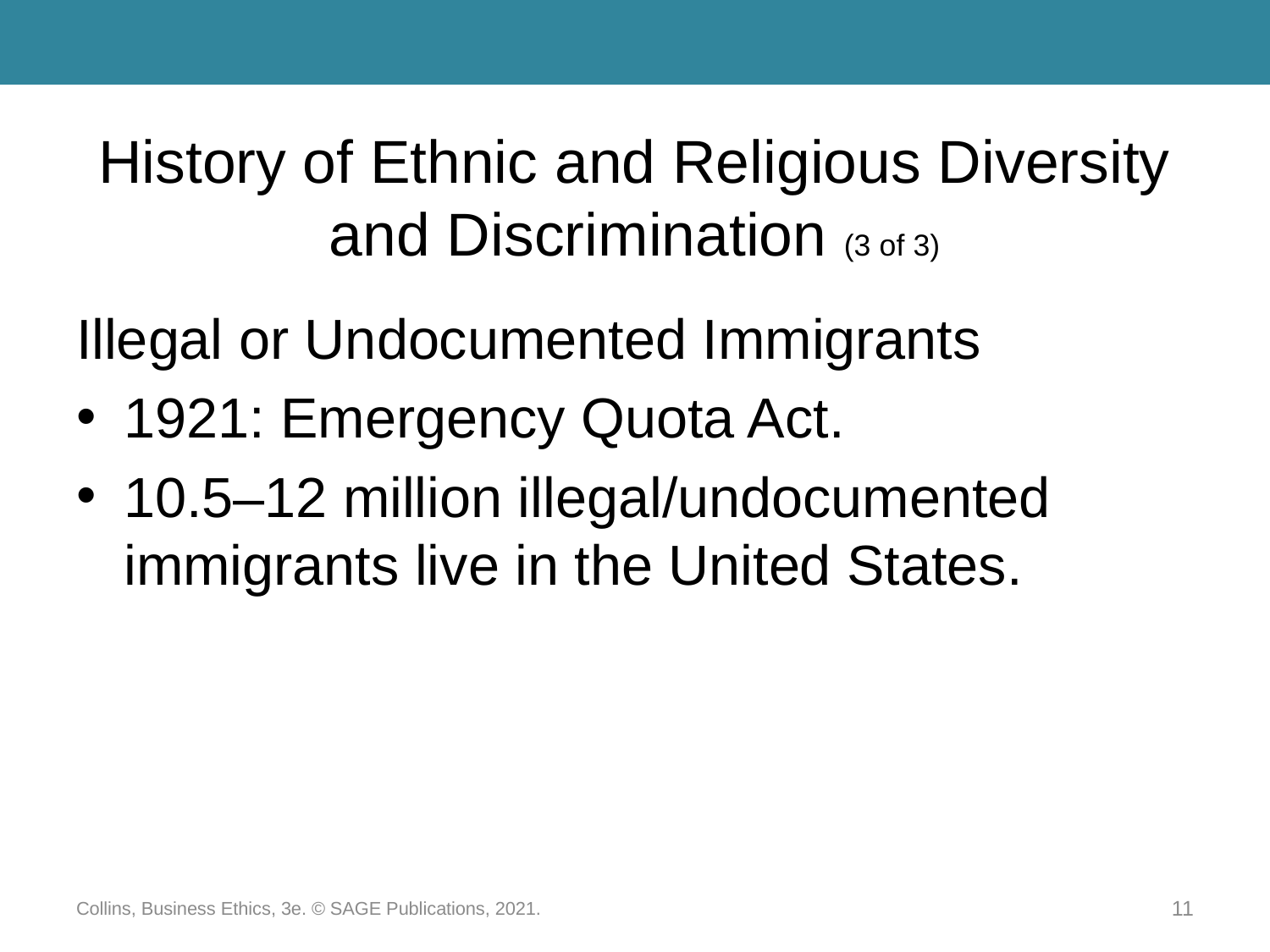

# History of Ethnic and Religious Diversity and Discrimination (3 of 3)
Illegal or Undocumented Immigrants
1921: Emergency Quota Act.
10.5–12 million illegal/undocumented immigrants live in the United States.
Collins, Business Ethics, 3e. © SAGE Publications, 2021.
11